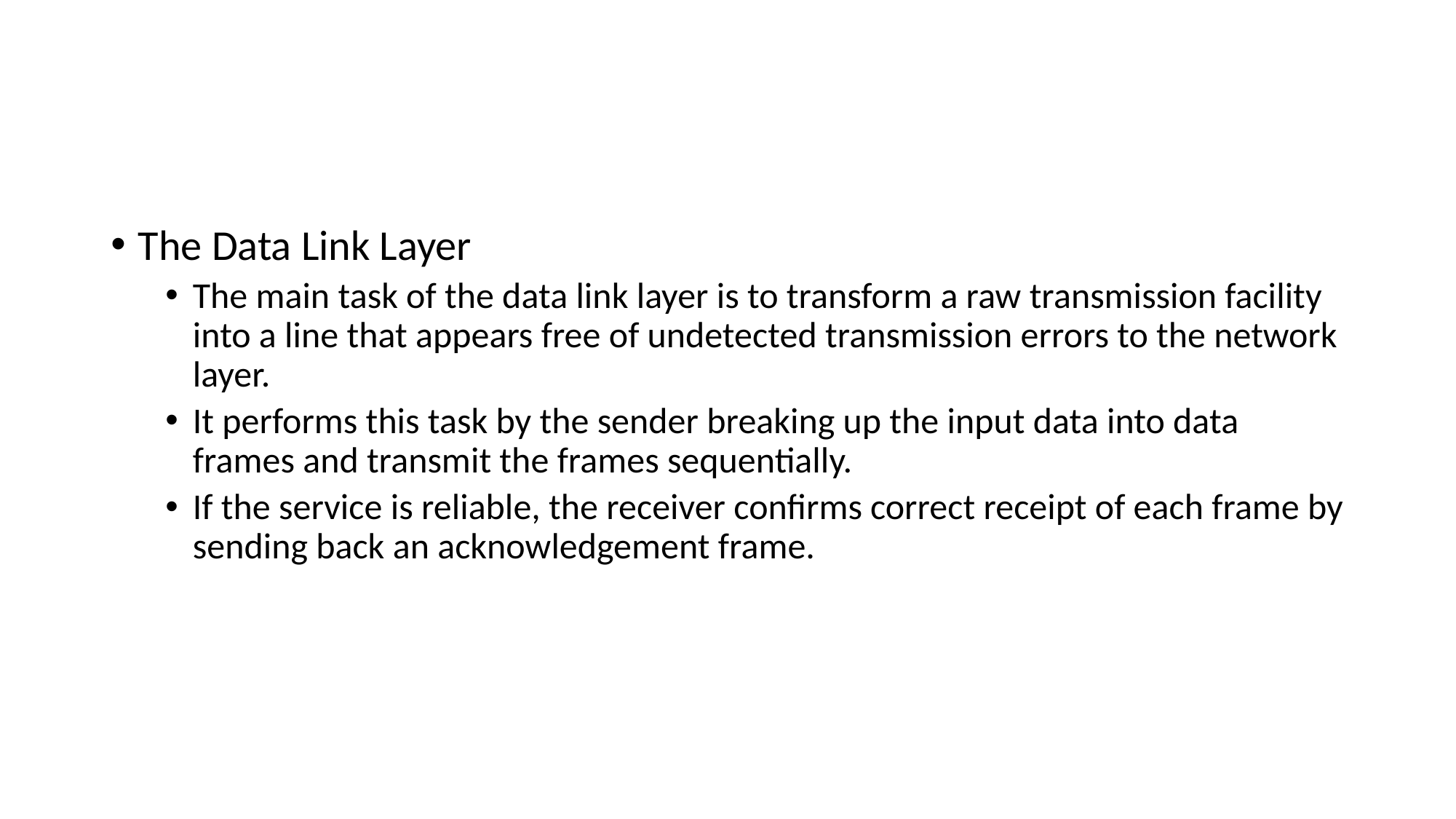

The Data Link Layer
The main task of the data link layer is to transform a raw transmission facility into a line that appears free of undetected transmission errors to the network layer.
It performs this task by the sender breaking up the input data into data frames and transmit the frames sequentially.
If the service is reliable, the receiver confirms correct receipt of each frame by sending back an acknowledgement frame.